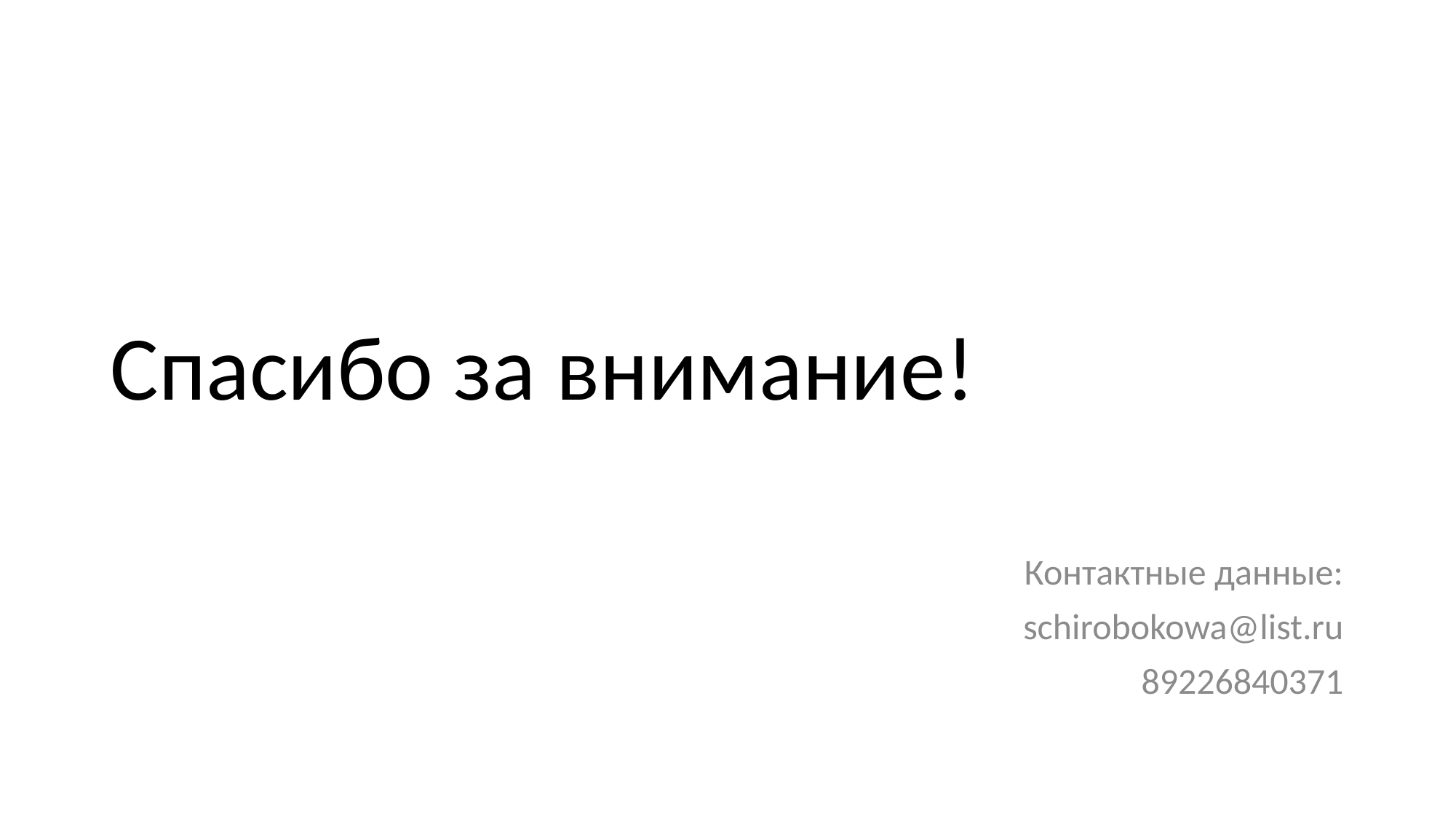

# Спасибо за внимание!
Контактные данные:
schirobokowa@list.ru
89226840371